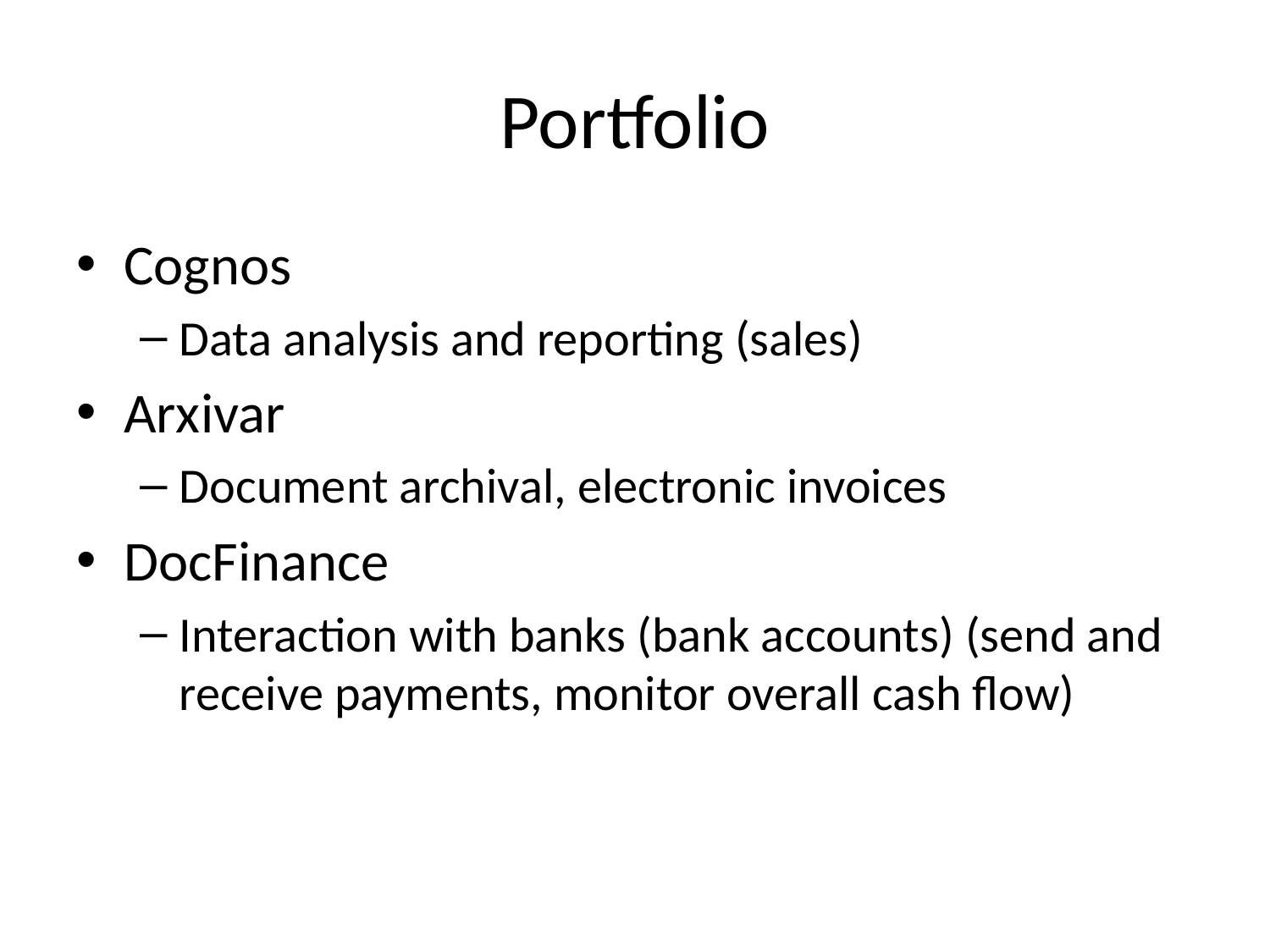

# Portfolio
Cognos
Data analysis and reporting (sales)
Arxivar
Document archival, electronic invoices
DocFinance
Interaction with banks (bank accounts) (send and receive payments, monitor overall cash flow)